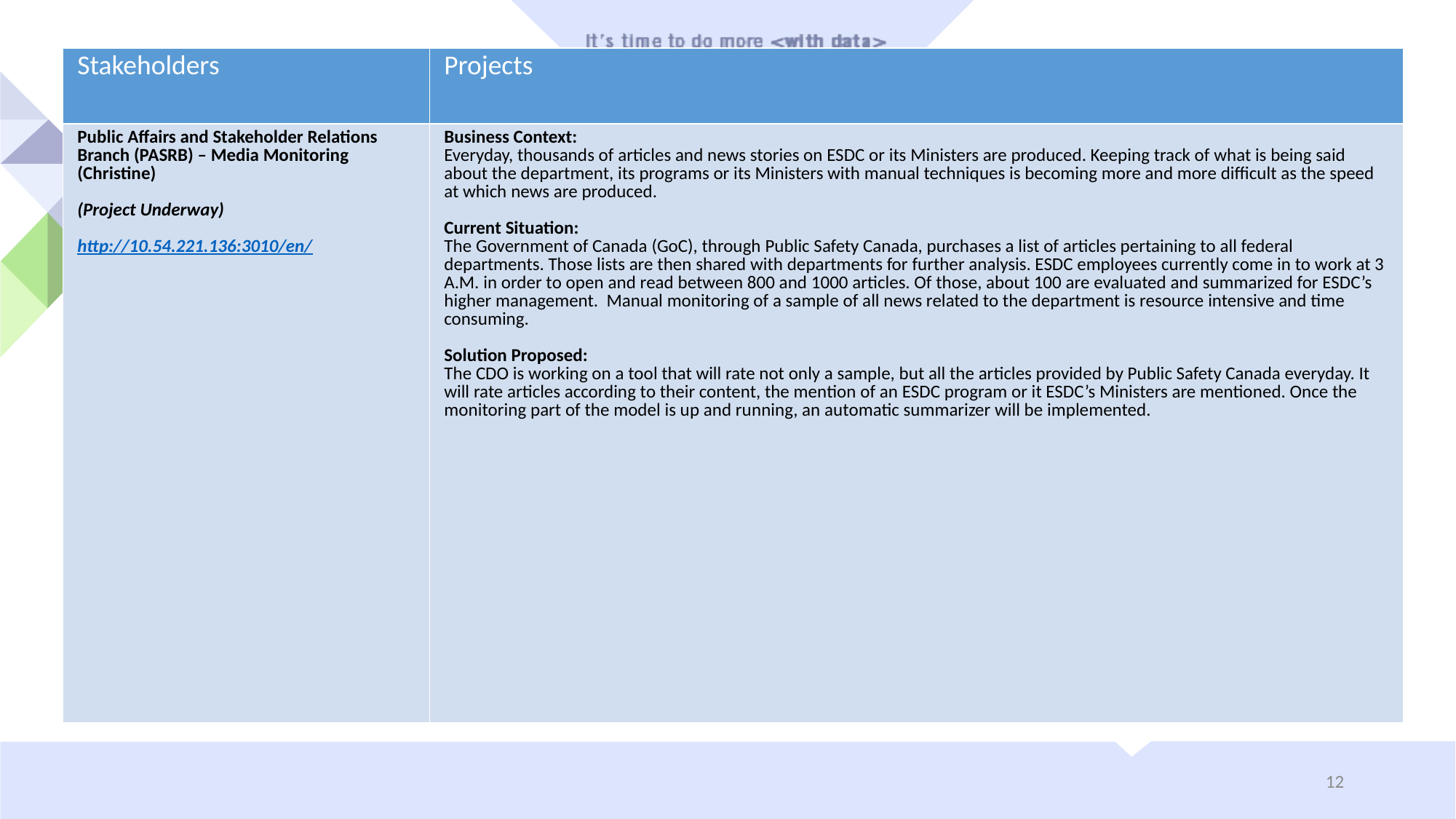

| Stakeholders | Projects |
| --- | --- |
| Public Affairs and Stakeholder Relations Branch (PASRB) – Media Monitoring (Christine) (Project Underway) http://10.54.221.136:3010/en/ | Business Context: Everyday, thousands of articles and news stories on ESDC or its Ministers are produced. Keeping track of what is being said about the department, its programs or its Ministers with manual techniques is becoming more and more difficult as the speed at which news are produced. Current Situation: The Government of Canada (GoC), through Public Safety Canada, purchases a list of articles pertaining to all federal departments. Those lists are then shared with departments for further analysis. ESDC employees currently come in to work at 3 A.M. in order to open and read between 800 and 1000 articles. Of those, about 100 are evaluated and summarized for ESDC’s higher management. Manual monitoring of a sample of all news related to the department is resource intensive and time consuming. Solution Proposed: The CDO is working on a tool that will rate not only a sample, but all the articles provided by Public Safety Canada everyday. It will rate articles according to their content, the mention of an ESDC program or it ESDC’s Ministers are mentioned. Once the monitoring part of the model is up and running, an automatic summarizer will be implemented. |
12